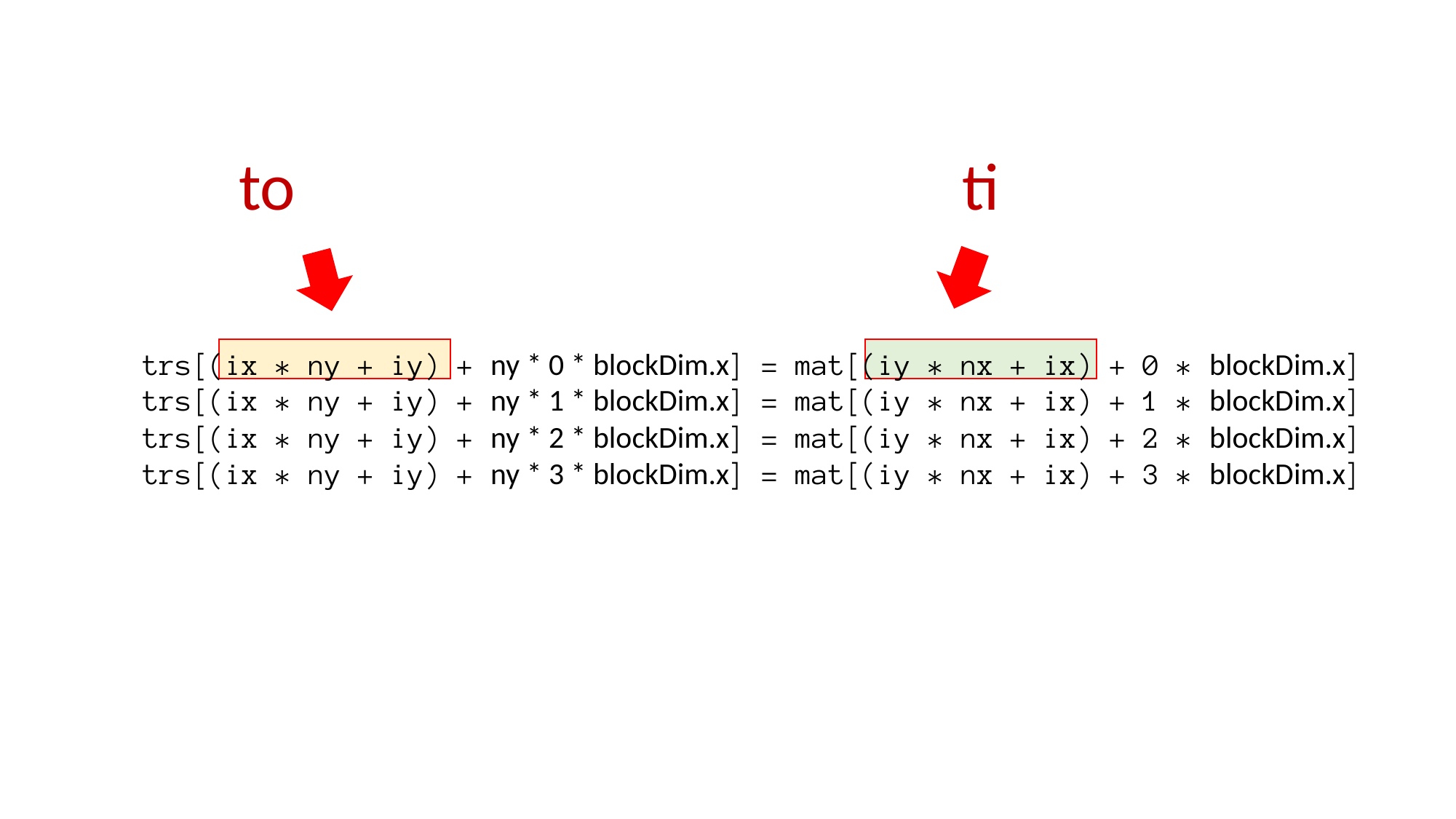

ti
to

trs[(ix * ny + iy) + ny * 0 * blockDim.x] = mat[(iy * nx + ix) + 0 * blockDim.x]
trs[(ix * ny + iy) + ny * 1 * blockDim.x] = mat[(iy * nx + ix) + 1 * blockDim.x]
trs[(ix * ny + iy) + ny * 2 * blockDim.x] = mat[(iy * nx + ix) + 2 * blockDim.x]
trs[(ix * ny + iy) + ny * 3 * blockDim.x] = mat[(iy * nx + ix) + 3 * blockDim.x]